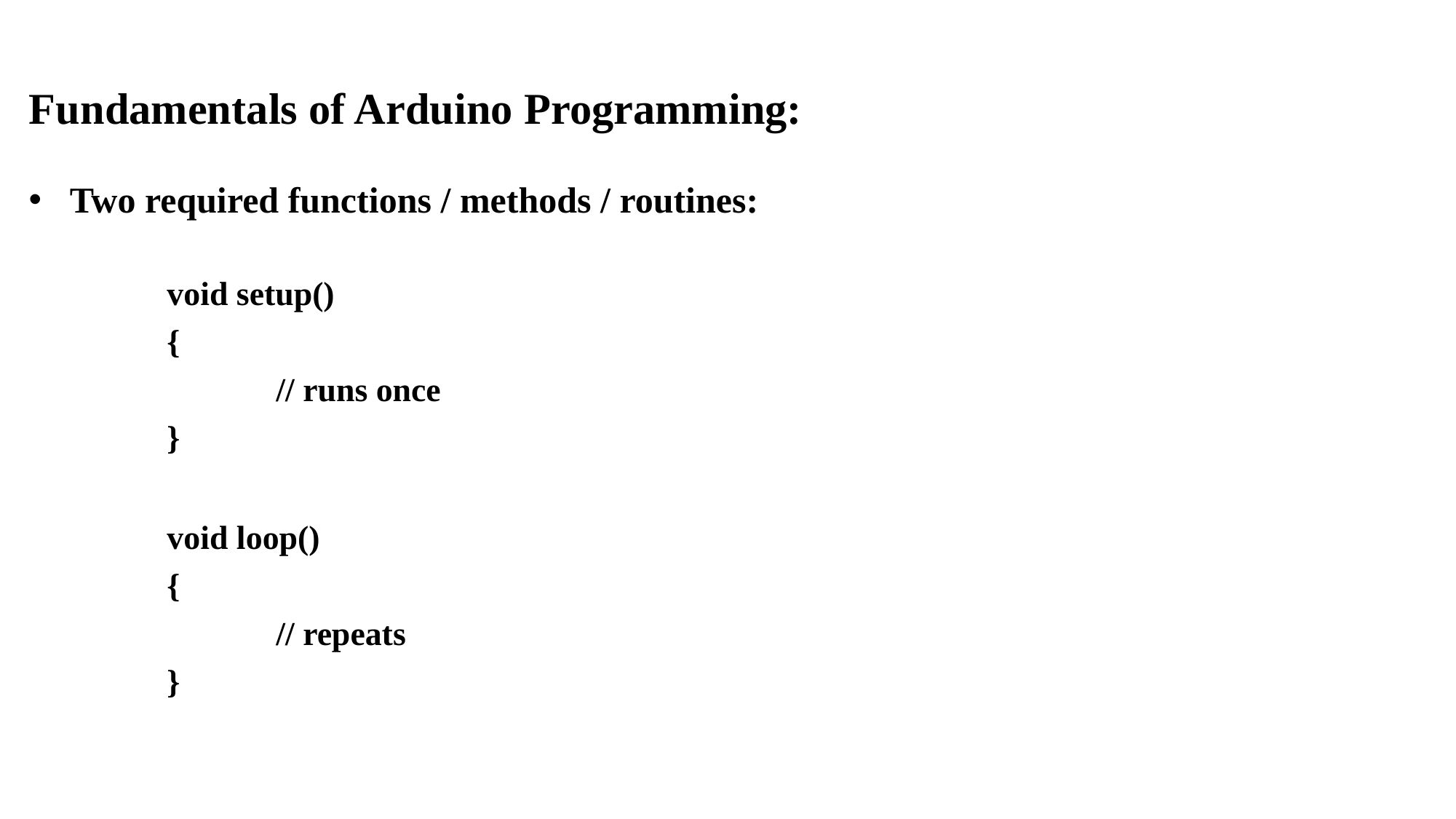

# Module – 5	IoT Physical Devices and End Point-Aurdino  Uno
Fundamentals of Arduino Programming:

Two required functions / methods / routines:

void setup()
{
// runs once
}

void loop()
{
// repeats
}